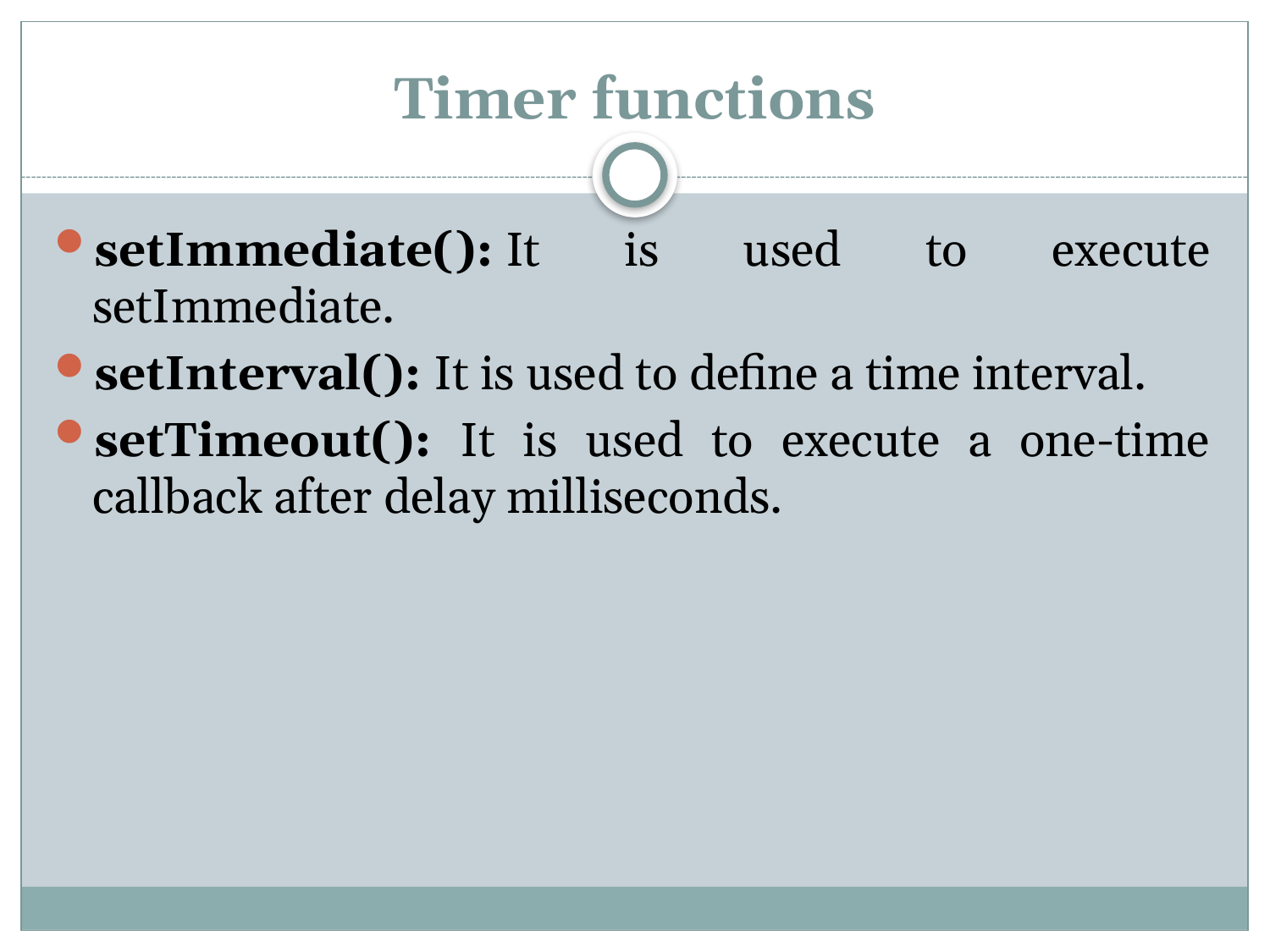

# Timer functions
setImmediate(): It is used to execute setImmediate.
setInterval(): It is used to define a time interval.
setTimeout(): It is used to execute a one-time callback after delay milliseconds.